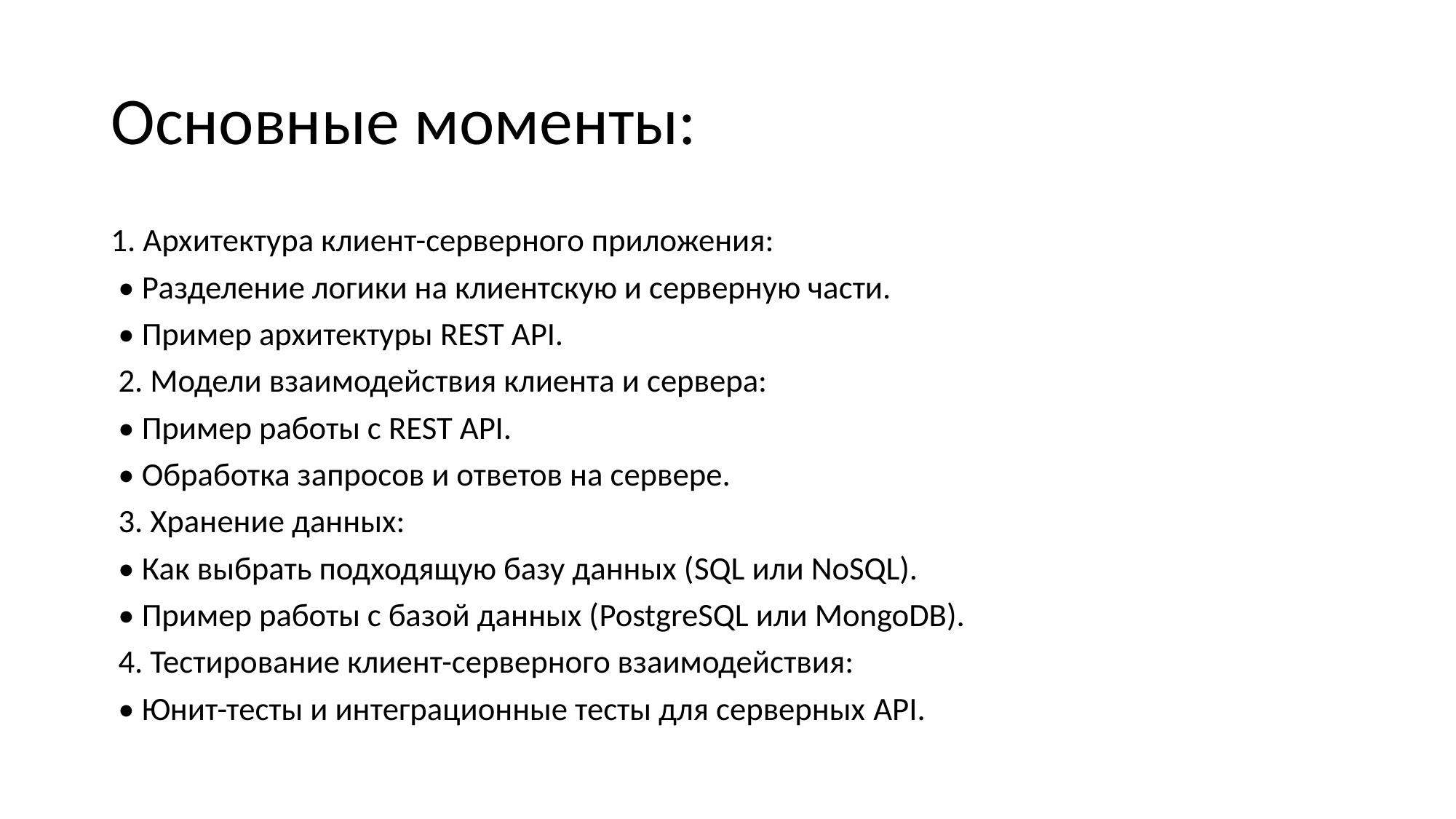

# Основные моменты:
1. Архитектура клиент-серверного приложения:
 • Разделение логики на клиентскую и серверную части.
 • Пример архитектуры REST API.
 2. Модели взаимодействия клиента и сервера:
 • Пример работы с REST API.
 • Обработка запросов и ответов на сервере.
 3. Хранение данных:
 • Как выбрать подходящую базу данных (SQL или NoSQL).
 • Пример работы с базой данных (PostgreSQL или MongoDB).
 4. Тестирование клиент-серверного взаимодействия:
 • Юнит-тесты и интеграционные тесты для серверных API.